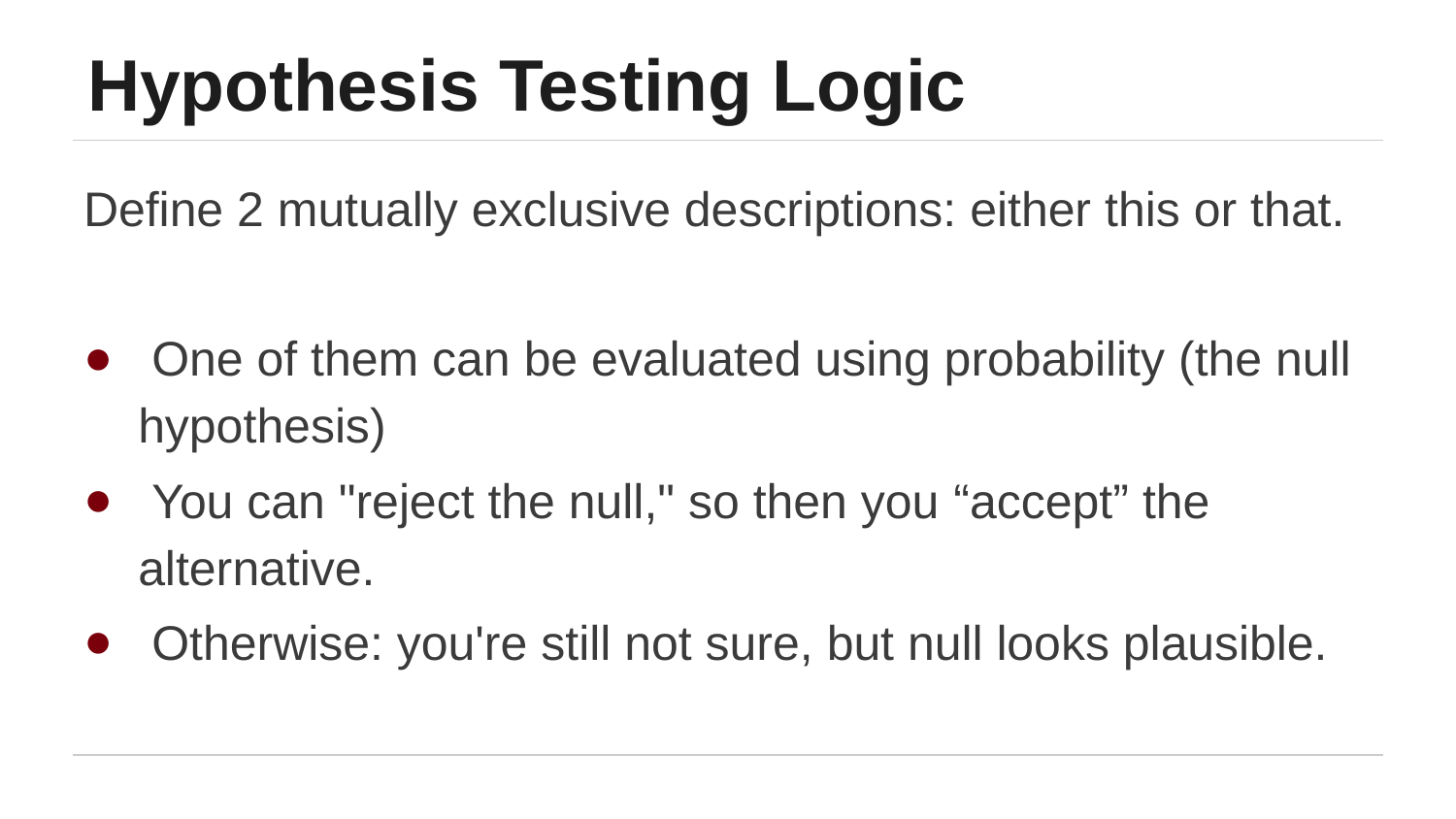

# Hypothesis Testing Logic
Define 2 mutually exclusive descriptions: either this or that.

 One of them can be evaluated using probability (the null hypothesis)
 You can "reject the null," so then you “accept” the alternative.
 Otherwise: you're still not sure, but null looks plausible.